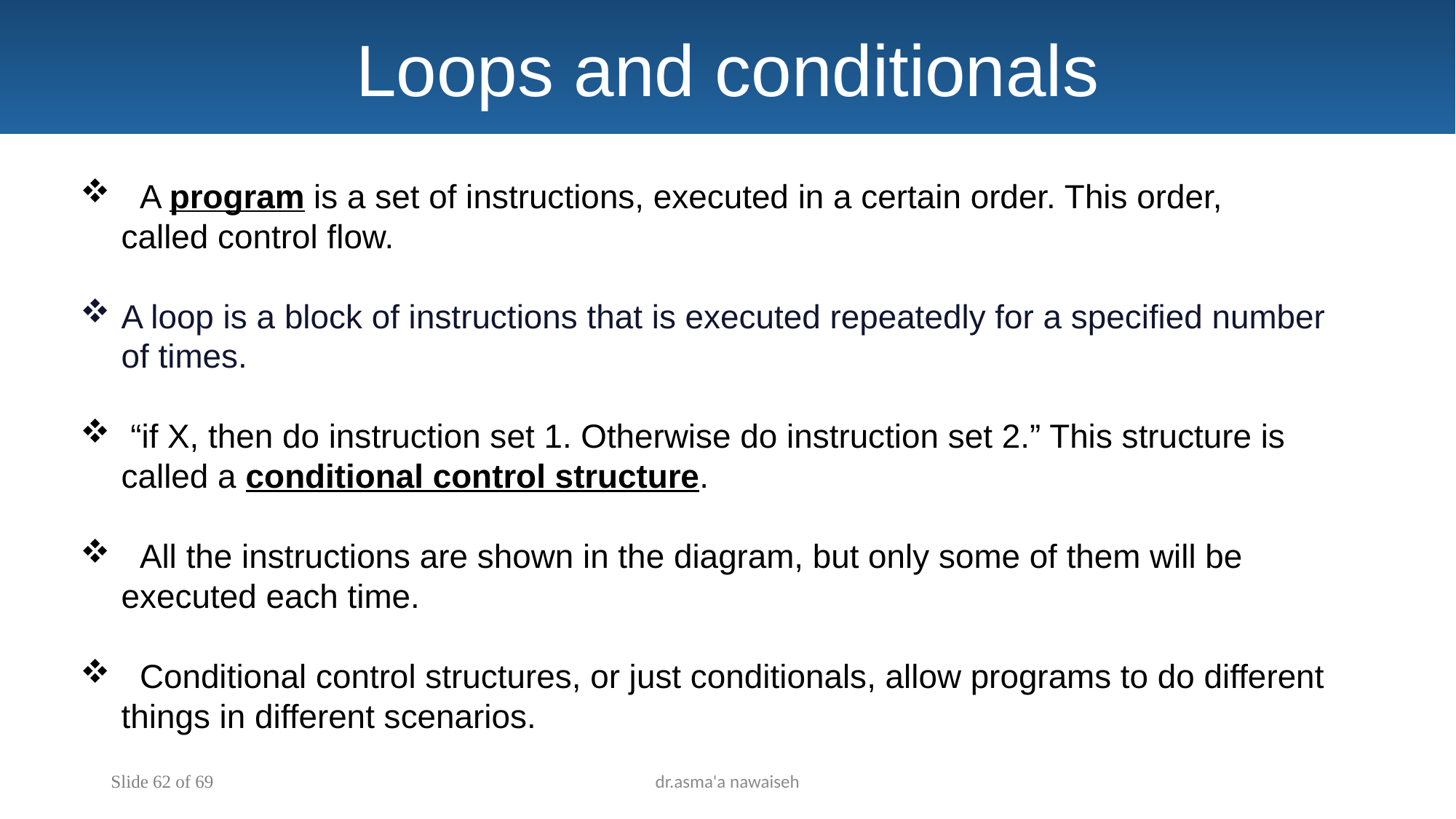

Loops and conditionals

  A program is a set of instructions, executed in a certain order. This order, called control flow.

A loop is a block of instructions that is executed repeatedly for a specified number of times.

 “if X, then do instruction set 1. Otherwise do instruction set 2.” This structure is called a conditional control structure.

  All the instructions are shown in the diagram, but only some of them will be executed each time.

  Conditional control structures, or just conditionals, allow programs to do different things in different scenarios.
Slide 62 of 69
dr.asma'a nawaiseh